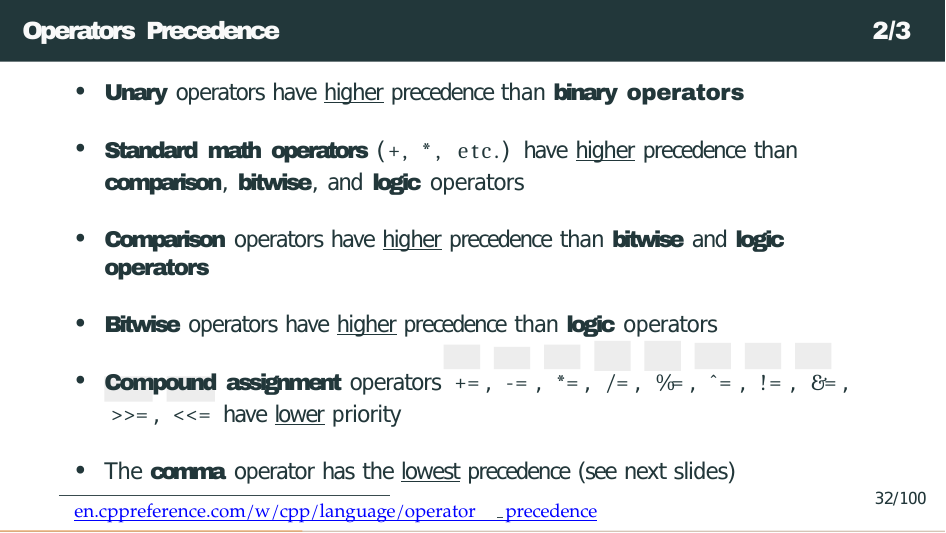

# Operators Precedence
2/3
Unary operators have higher precedence than binary operators
Standard math operators (+, *, etc.) have higher precedence than
comparison, bitwise, and logic operators
Comparison operators have higher precedence than bitwise and logic operators
Bitwise operators have higher precedence than logic operators
Compound assignment operators += , -= , *= , /= , %= , ˆ= , != , &= ,
>>= , <<= have lower priority
The comma operator has the lowest precedence (see next slides)

32/100

en.cppreference.com/w/cpp/language/operator   precedence